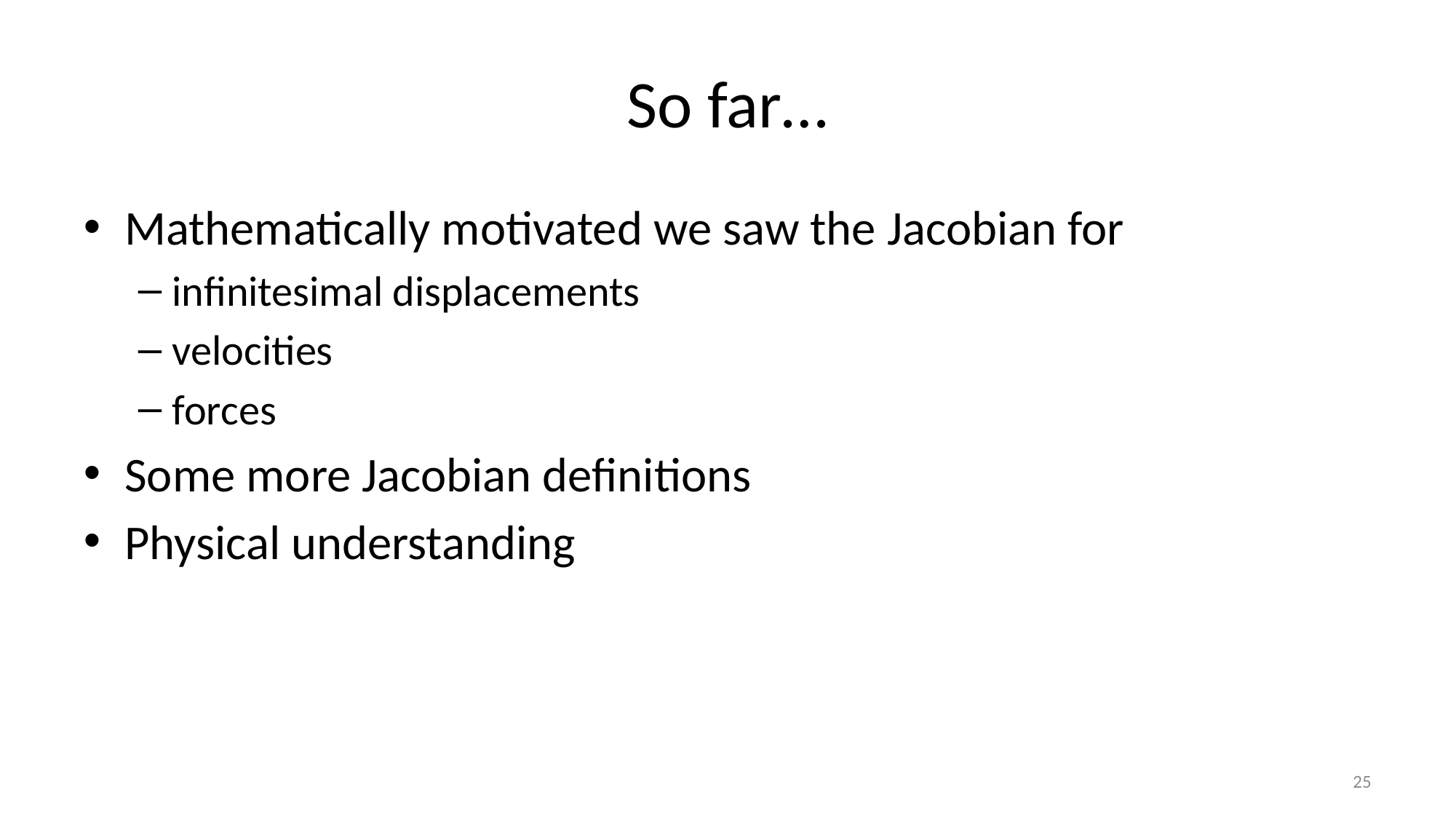

# So far…
Mathematically motivated we saw the Jacobian for
infinitesimal displacements
velocities
forces
Some more Jacobian definitions
Physical understanding
25